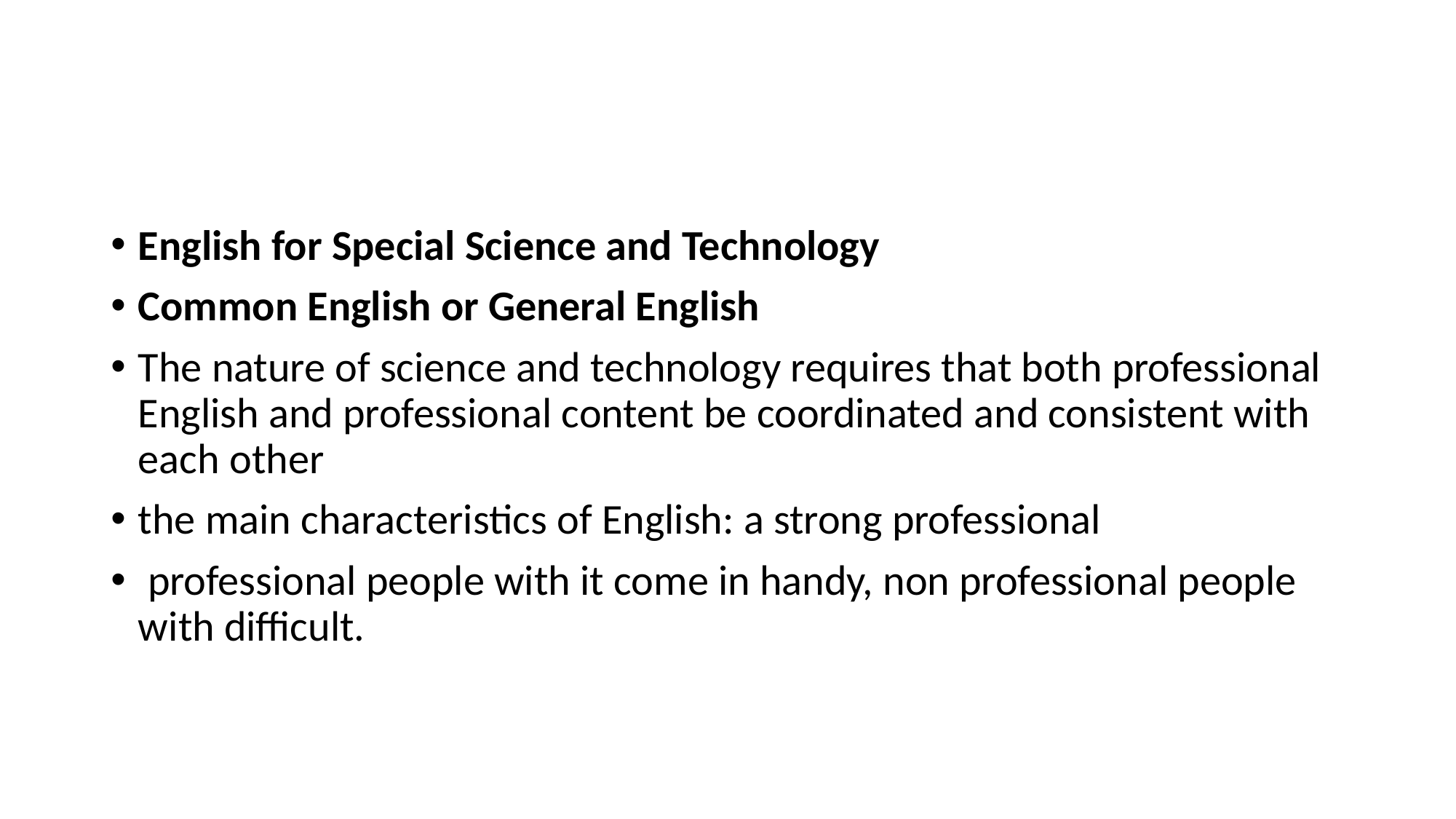

#
English for Special Science and Technology
Common English or General English
The nature of science and technology requires that both professional English and professional content be coordinated and consistent with each other
the main characteristics of English: a strong professional
 professional people with it come in handy, non professional people with difficult.